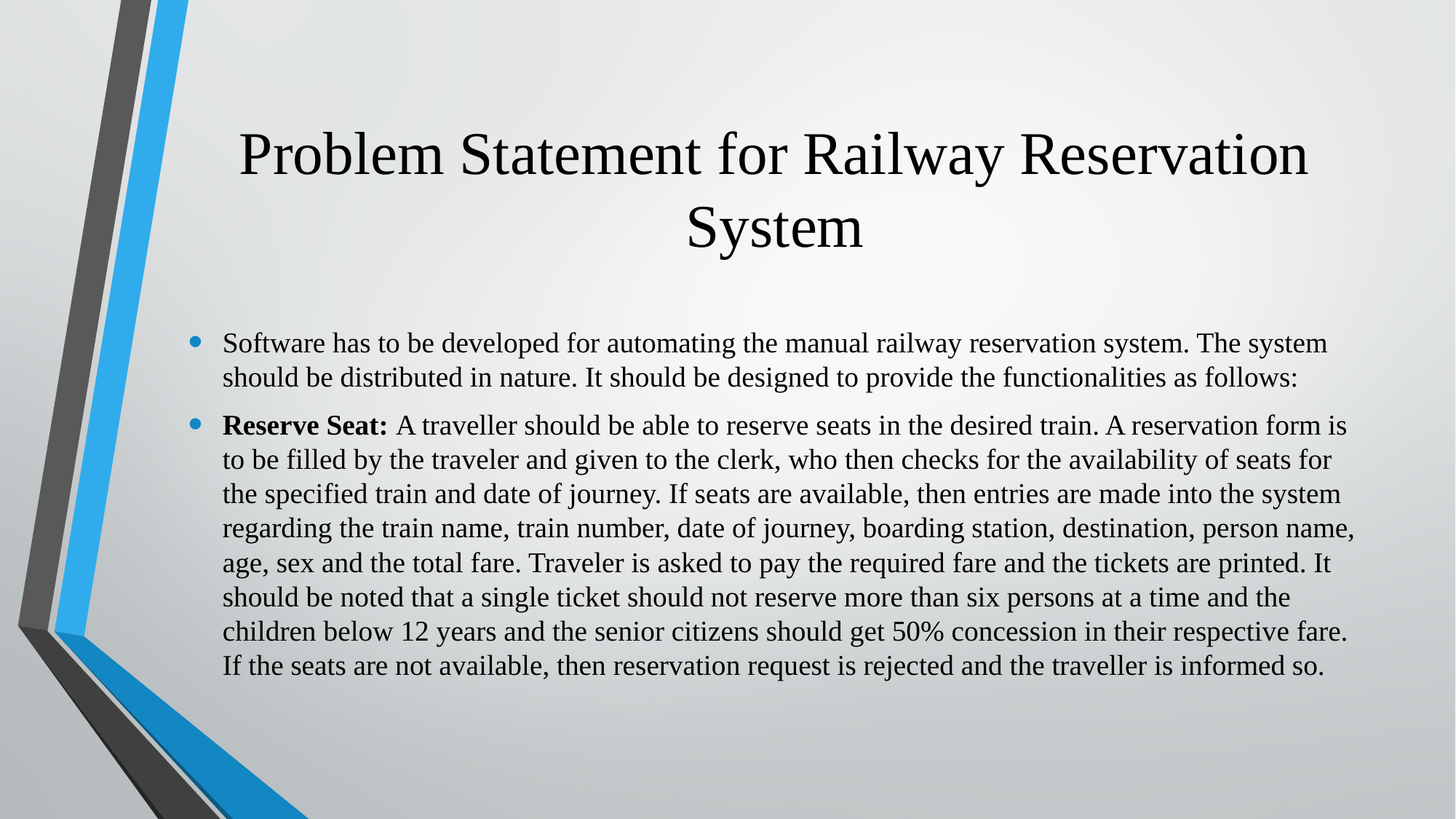

# Problem Statement for Railway Reservation System
Software has to be developed for automating the manual railway reservation system. The system should be distributed in nature. It should be designed to provide the functionalities as follows:
Reserve Seat: A traveller should be able to reserve seats in the desired train. A reservation form is to be filled by the traveler and given to the clerk, who then checks for the availability of seats for the specified train and date of journey. If seats are available, then entries are made into the system regarding the train name, train number, date of journey, boarding station, destination, person name, age, sex and the total fare. Traveler is asked to pay the required fare and the tickets are printed. It should be noted that a single ticket should not reserve more than six persons at a time and the children below 12 years and the senior citizens should get 50% concession in their respective fare. If the seats are not available, then reservation request is rejected and the traveller is informed so.